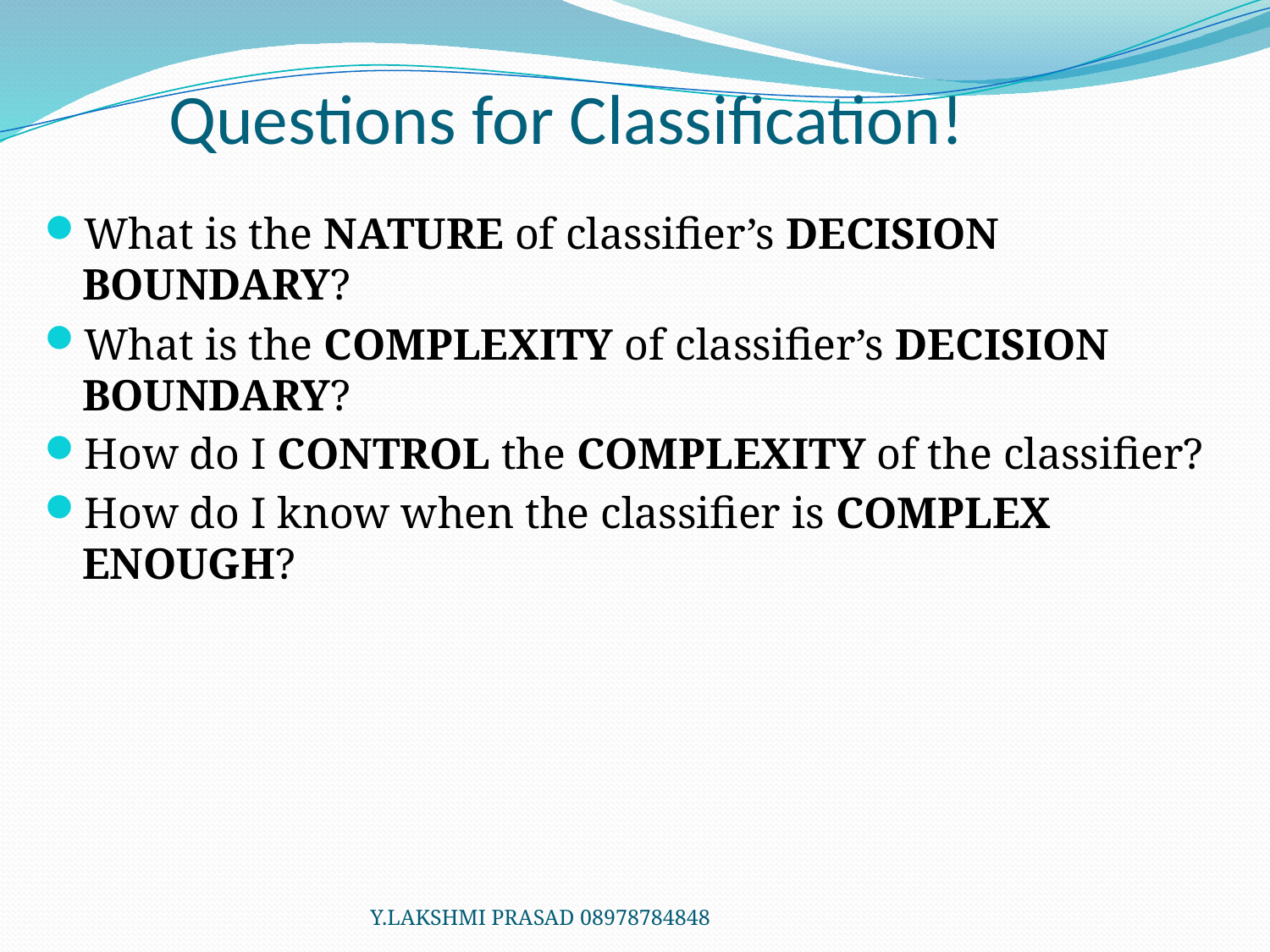

# Questions for Classification!
What is the NATURE of classifier’s DECISION BOUNDARY?
What is the COMPLEXITY of classifier’s DECISION BOUNDARY?
How do I CONTROL the COMPLEXITY of the classifier?
How do I know when the classifier is COMPLEX ENOUGH?
Y.LAKSHMI PRASAD 08978784848